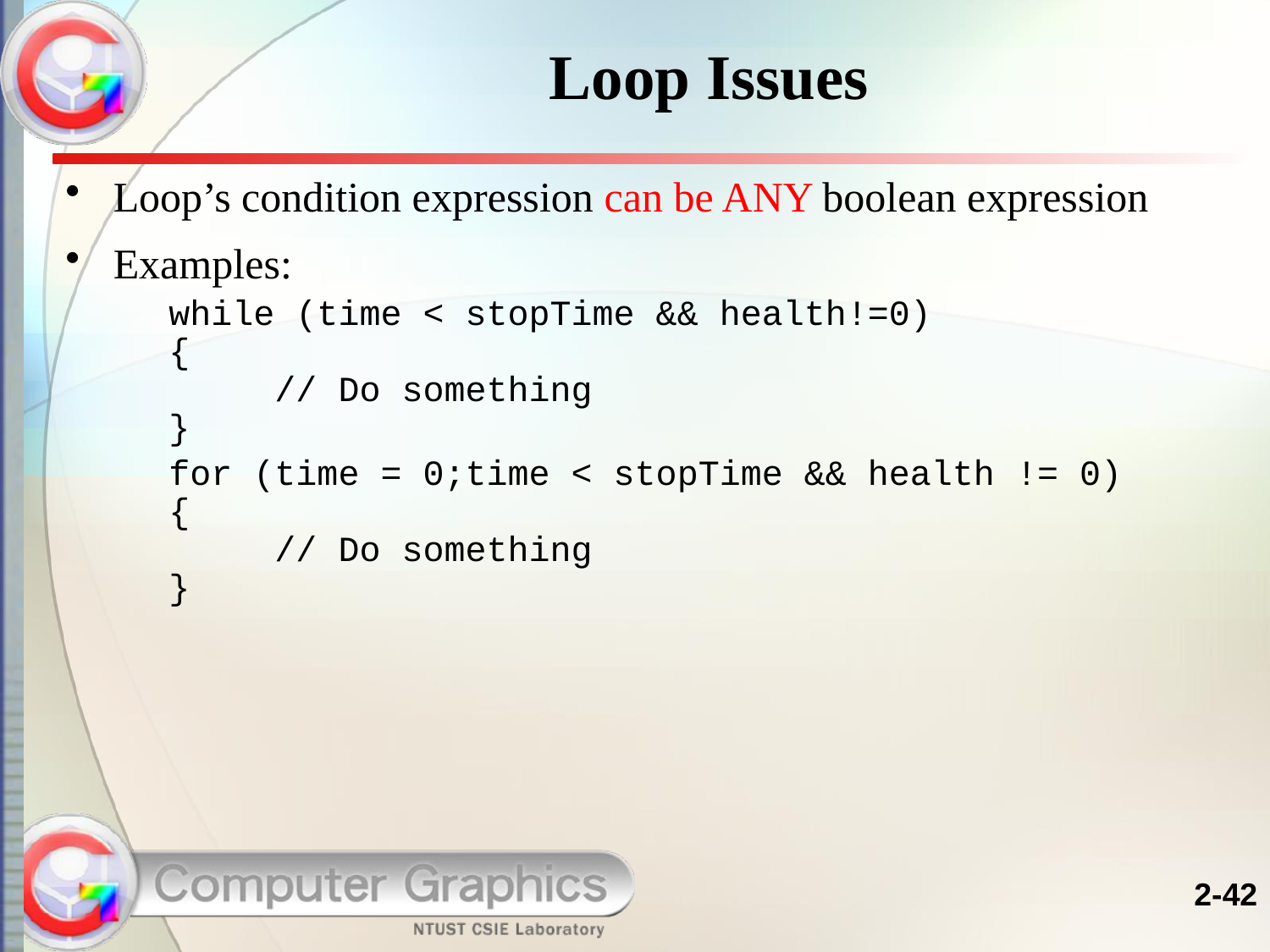

# Loop Issues
Loop’s condition expression can be ANY boolean expression
Examples:
	while (time < stopTime && health!=0)
{
     // Do something
}
	for (time = 0;time < stopTime && health != 0)
{
     // Do something
}
2-42